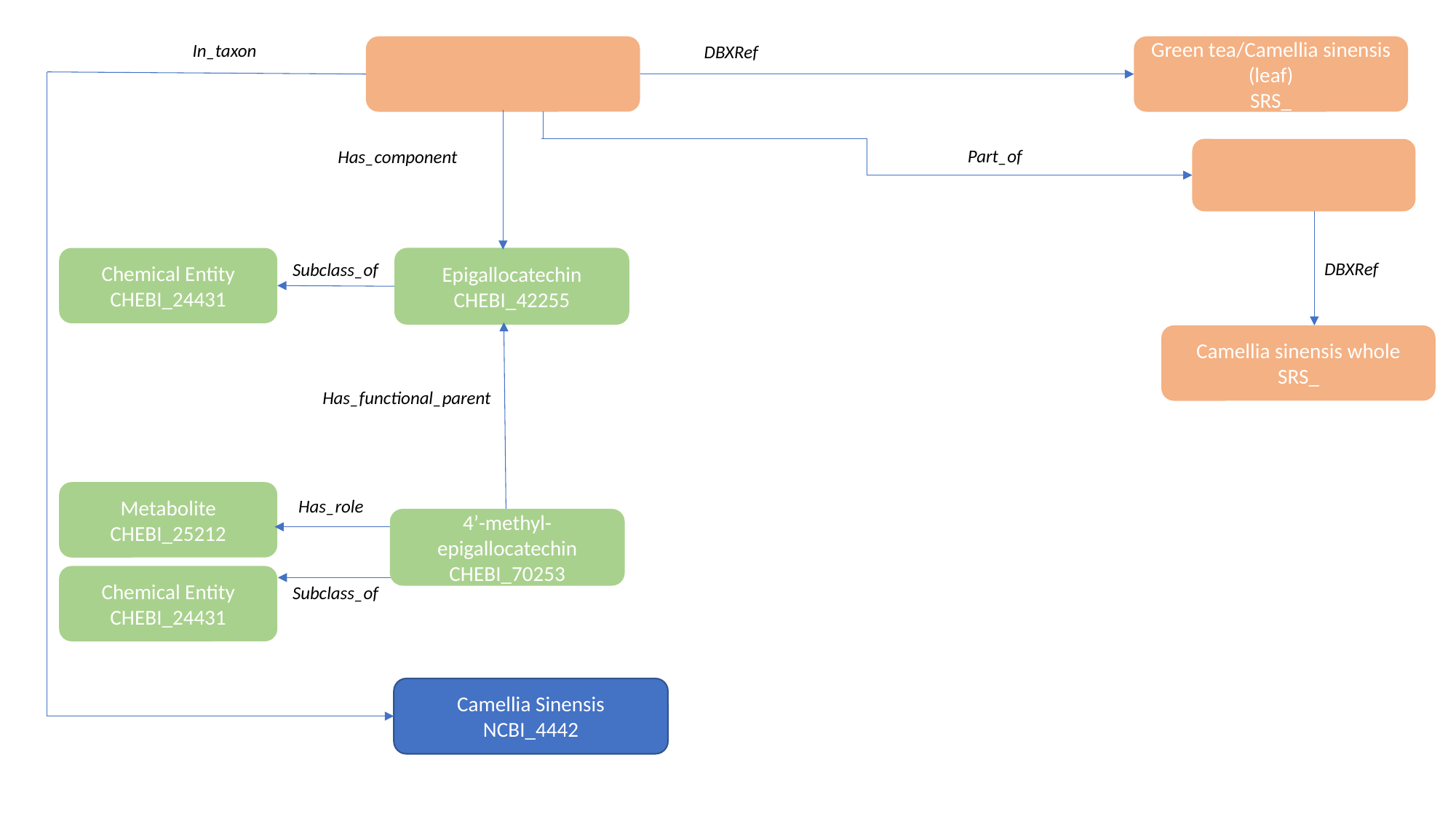

In_taxon
DBXRef

Green tea/Camellia sinensis (leaf)
SRS_

Part_of
Has_component
Epigallocatechin
CHEBI_42255
Chemical Entity
CHEBI_24431
DBXRef
Subclass_of
Camellia sinensis whole SRS_
Has_functional_parent
Metabolite
CHEBI_25212
Has_role
4’-methyl-epigallocatechin
CHEBI_70253
Chemical Entity
CHEBI_24431
Subclass_of
Camellia Sinensis
NCBI_4442